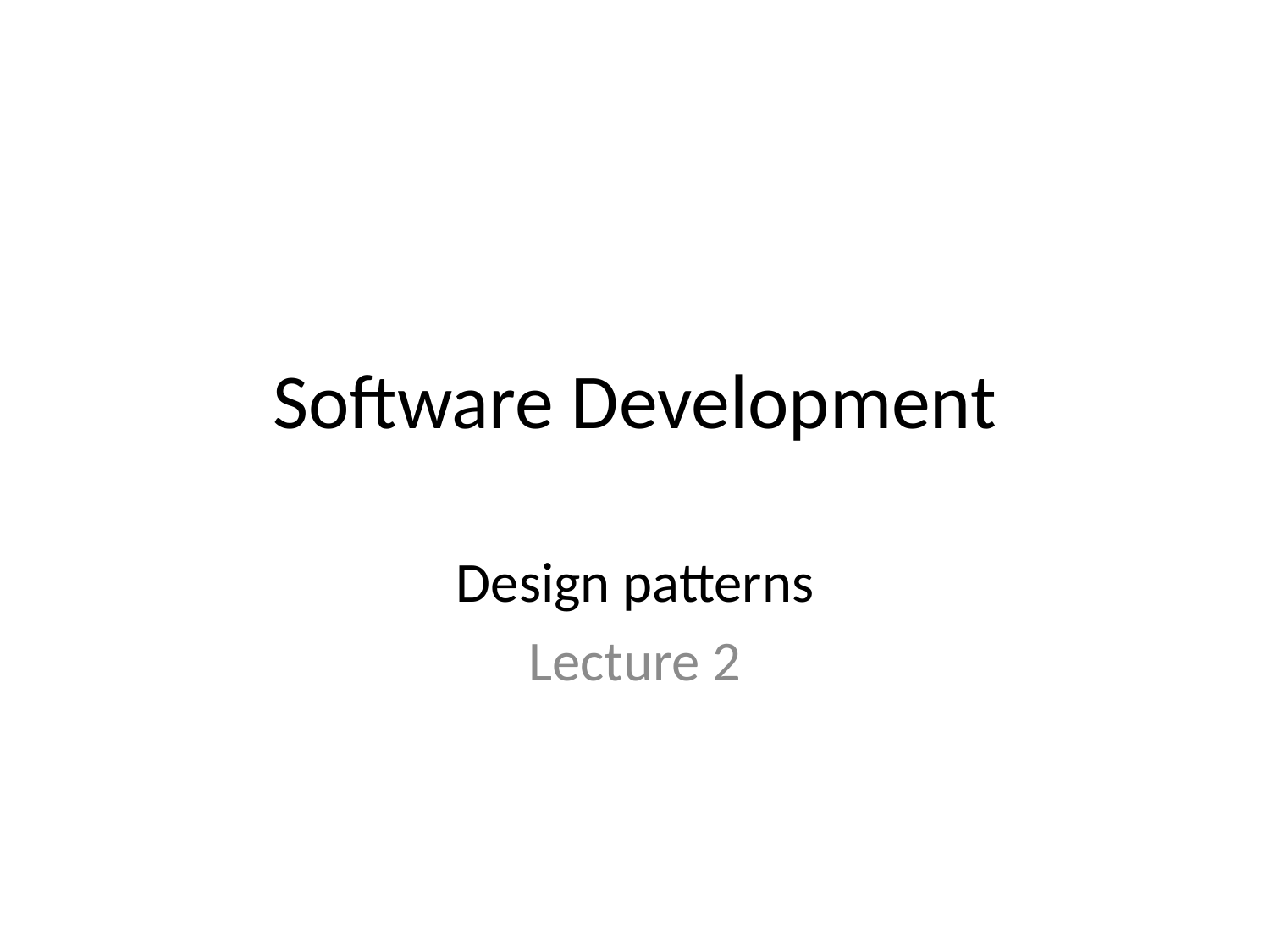

# Software Development
Design patterns
Lecture 2